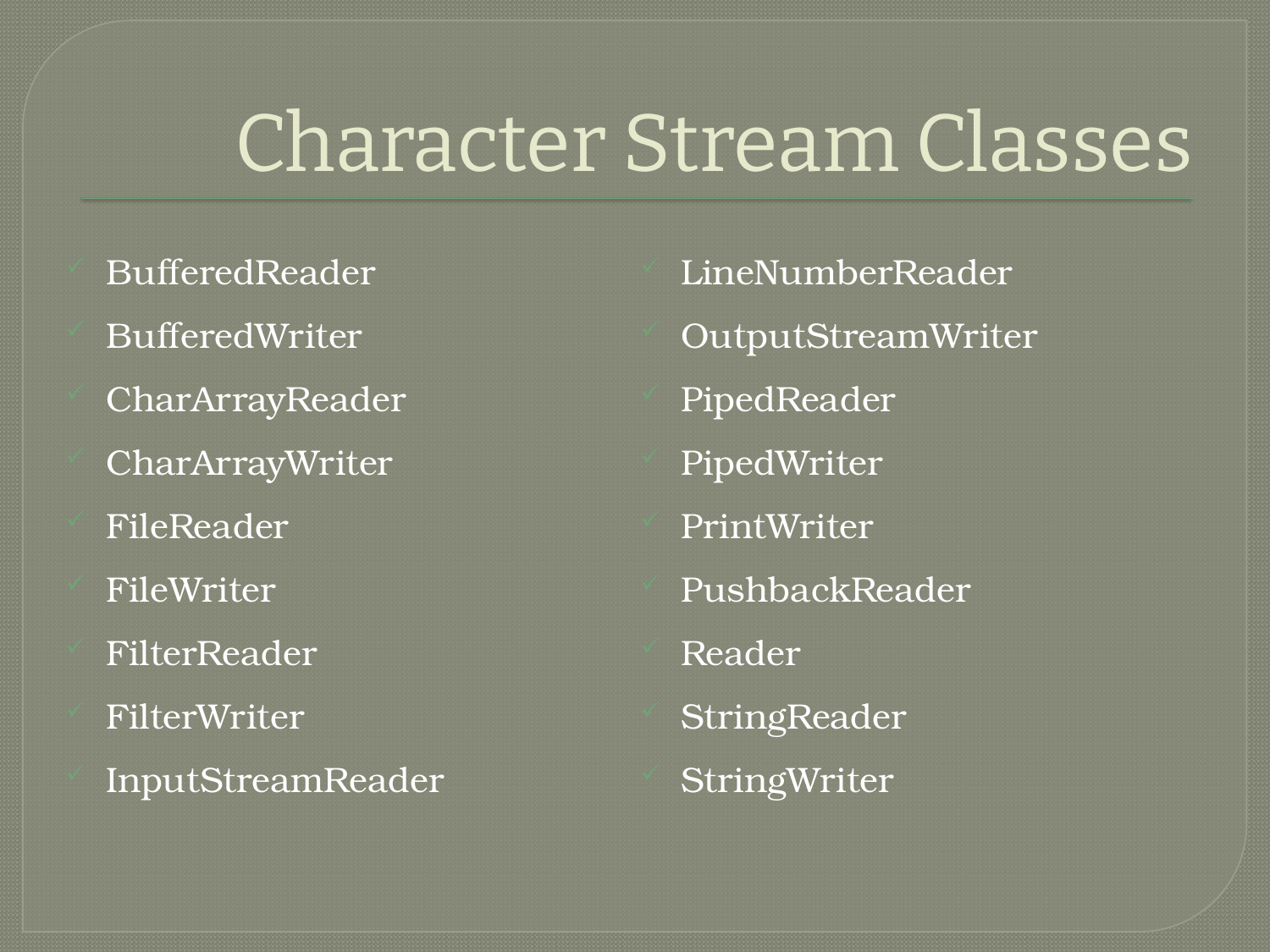

# Character Stream Classes
BufferedReader
BufferedWriter
CharArrayReader
CharArrayWriter
FileReader
FileWriter
FilterReader
FilterWriter
InputStreamReader
LineNumberReader
OutputStreamWriter
PipedReader
PipedWriter
PrintWriter
PushbackReader
Reader
StringReader
StringWriter